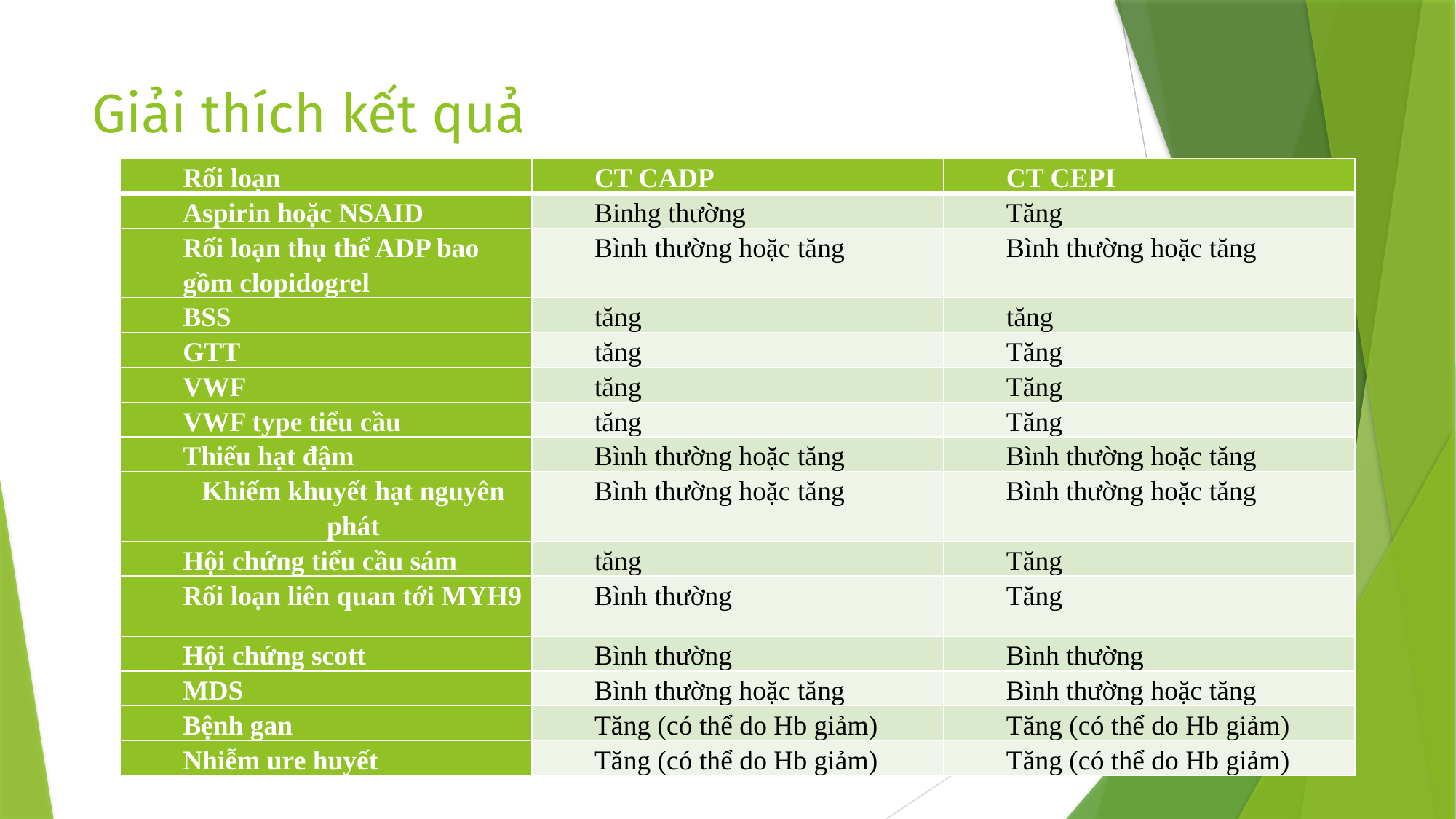

# Giải thích kết quả
| Rối loạn | CT CADP | CT CEPI |
| --- | --- | --- |
| Aspirin hoặc NSAID | Binhg thường | Tăng |
| Rối loạn thụ thể ADP bao gồm clopidogrel | Bình thường hoặc tăng | Bình thường hoặc tăng |
| BSS | tăng | tăng |
| GTT | tăng | Tăng |
| VWF | tăng | Tăng |
| VWF type tiểu cầu | tăng | Tăng |
| Thiếu hạt đậm | Bình thường hoặc tăng | Bình thường hoặc tăng |
| Khiếm khuyết hạt nguyên phát | Bình thường hoặc tăng | Bình thường hoặc tăng |
| Hội chứng tiểu cầu sám | tăng | Tăng |
| Rối loạn liên quan tới MYH9 | Bình thường | Tăng |
| Hội chứng scott | Bình thường | Bình thường |
| MDS | Bình thường hoặc tăng | Bình thường hoặc tăng |
| Bệnh gan | Tăng (có thể do Hb giảm) | Tăng (có thể do Hb giảm) |
| Nhiễm ure huyết | Tăng (có thể do Hb giảm) | Tăng (có thể do Hb giảm) |